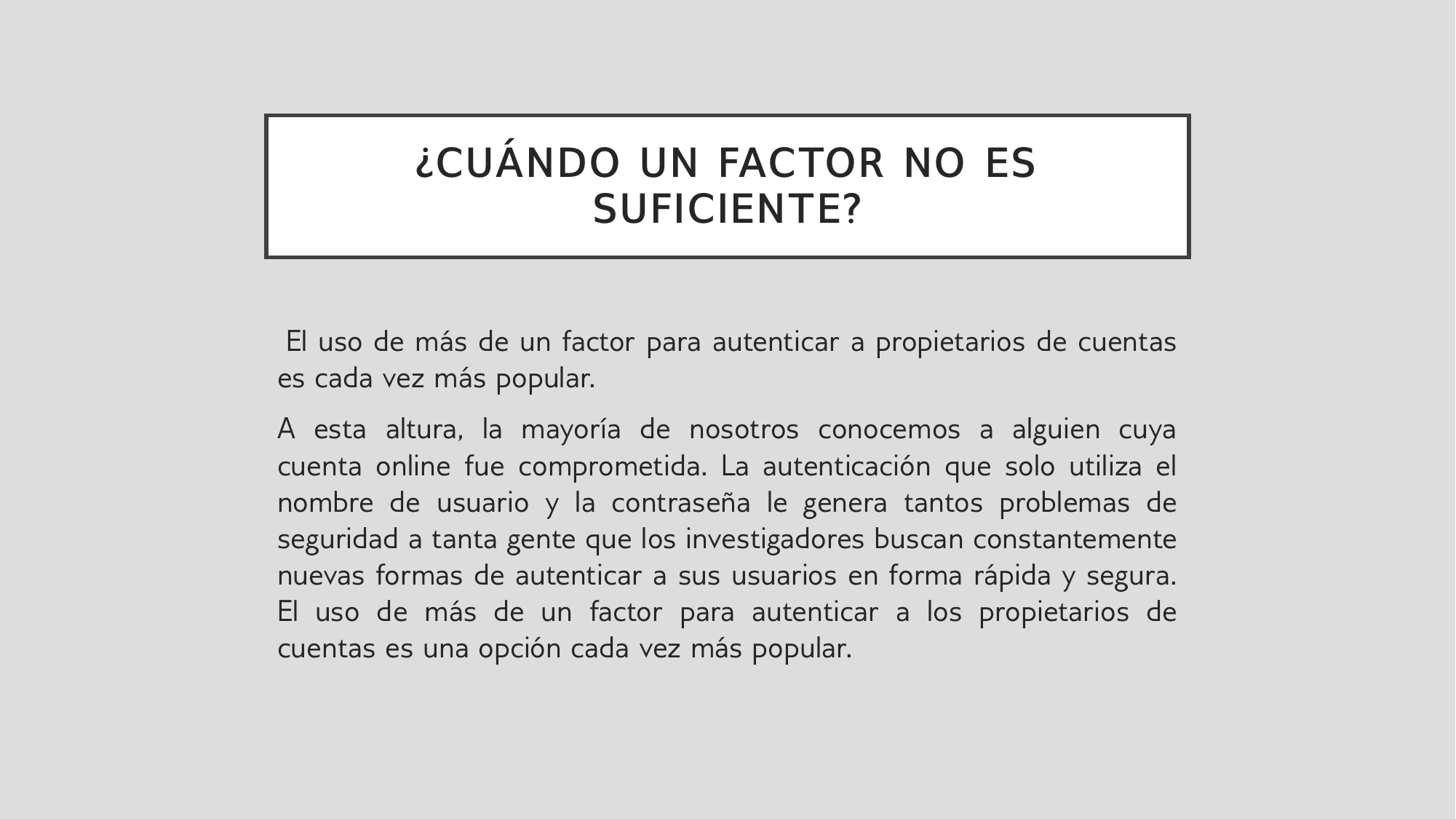

# ¿Cuándo un factor no es suficiente?
 El uso de más de un factor para autenticar a propietarios de cuentas es cada vez más popular.
A esta altura, la mayoría de nosotros conocemos a alguien cuya cuenta online fue comprometida. La autenticación que solo utiliza el nombre de usuario y la contraseña le genera tantos problemas de seguridad a tanta gente que los investigadores buscan constantemente nuevas formas de autenticar a sus usuarios en forma rápida y segura. El uso de más de un factor para autenticar a los propietarios de cuentas es una opción cada vez más popular.